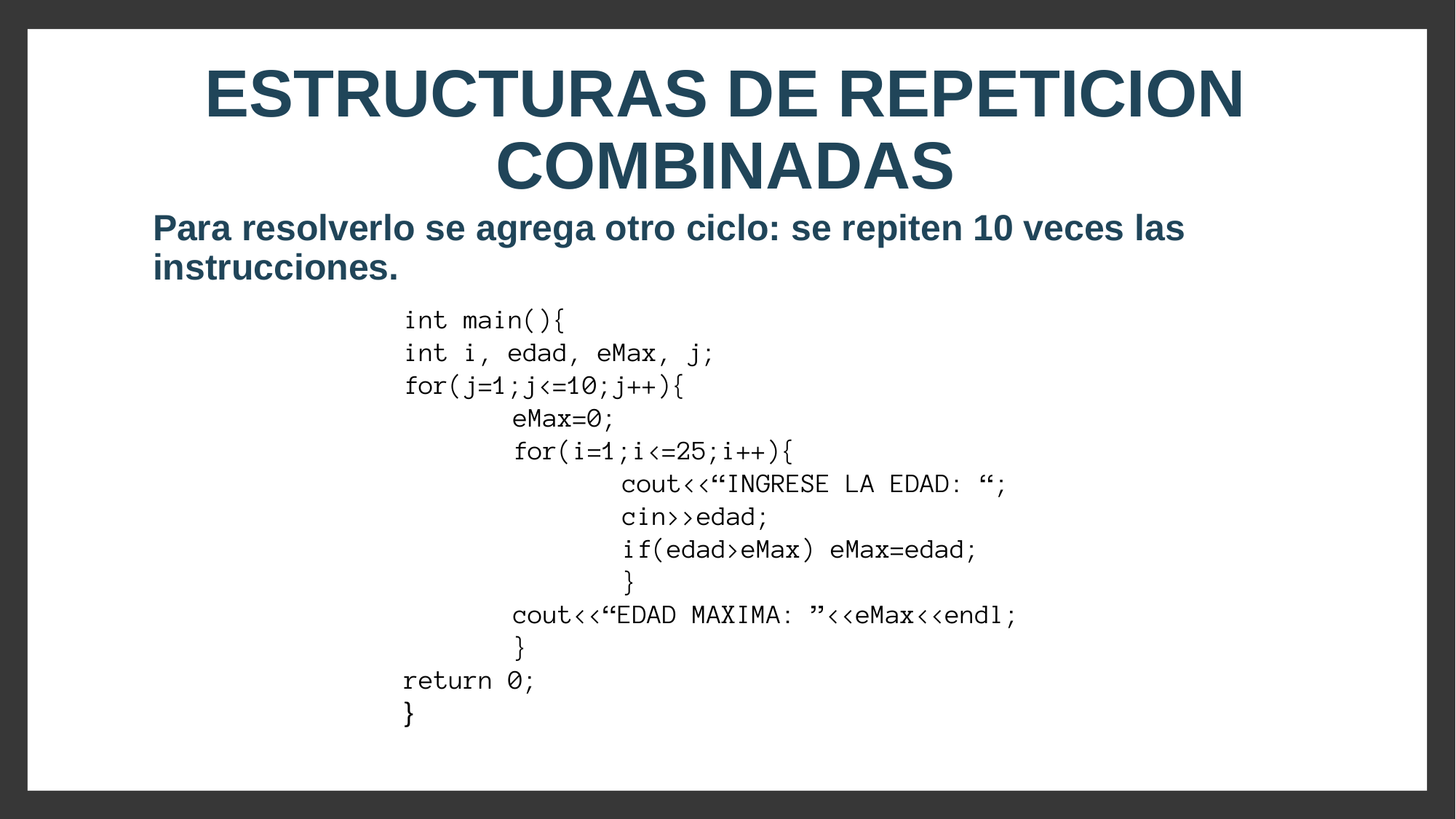

# ESTRUCTURAS DE REPETICION COMBINADAS
Para resolverlo se agrega otro ciclo: se repiten 10 veces las instrucciones.
int main(){
int i, edad, eMax, j;
for(j=1;j<=10;j++){
	eMax=0;
	for(i=1;i<=25;i++){
		cout<<“INGRESE LA EDAD: “;
		cin>>edad;
		if(edad>eMax) eMax=edad;
		}
	cout<<“EDAD MAXIMA: ”<<eMax<<endl;
	}
return 0;
}